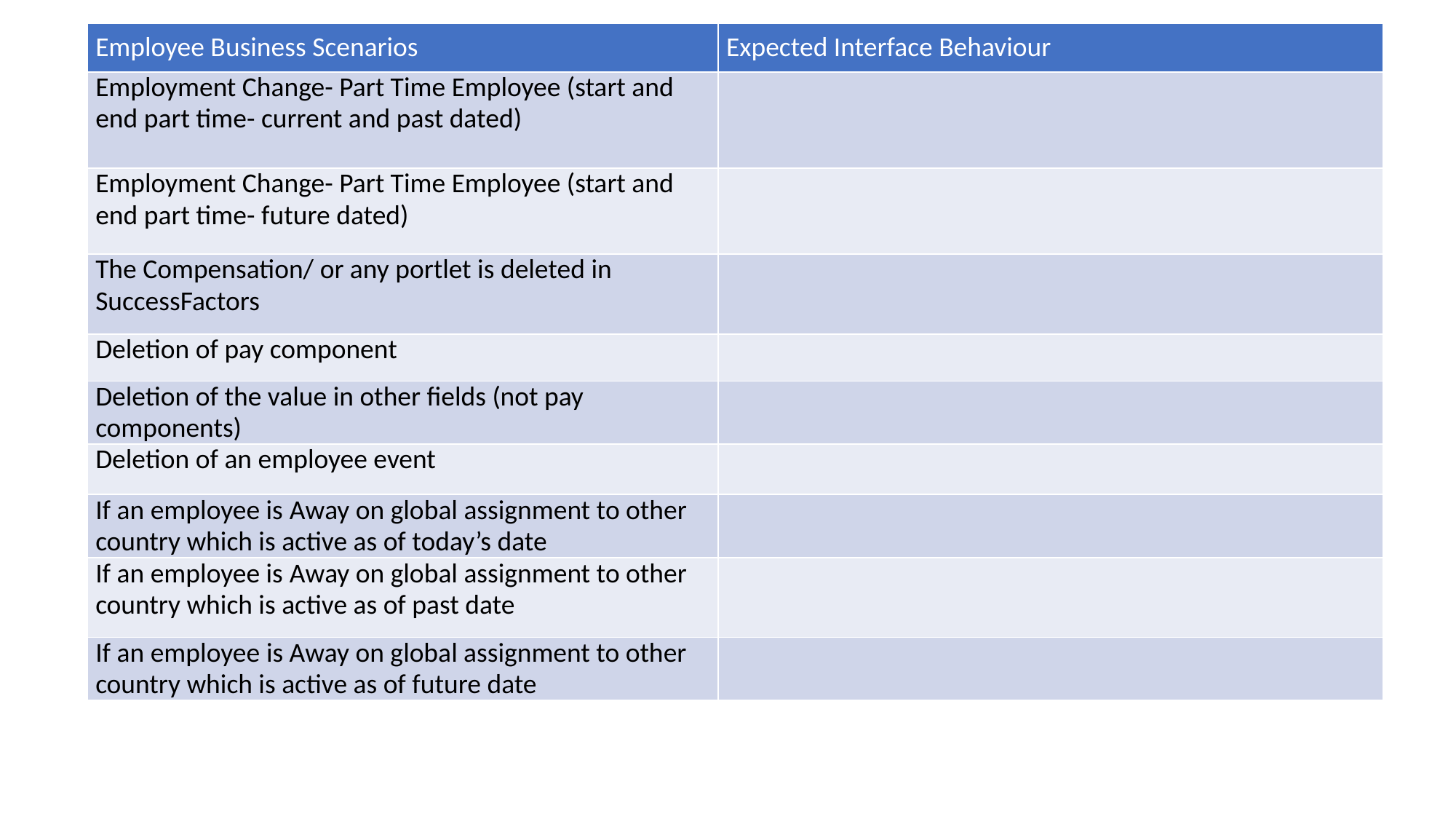

| Employee Business Scenarios | Expected Interface Behaviour |
| --- | --- |
| Employment Change- Part Time Employee (start and end part time- current and past dated) |  |
| Employment Change- Part Time Employee (start and end part time- future dated) |  |
| The Compensation/ or any portlet is deleted in SuccessFactors |  |
| Deletion of pay component |  |
| Deletion of the value in other fields (not pay components) |  |
| Deletion of an employee event |  |
| If an employee is Away on global assignment to other country which is active as of today’s date |  |
| If an employee is Away on global assignment to other country which is active as of past date |  |
| If an employee is Away on global assignment to other country which is active as of future date |  |
#